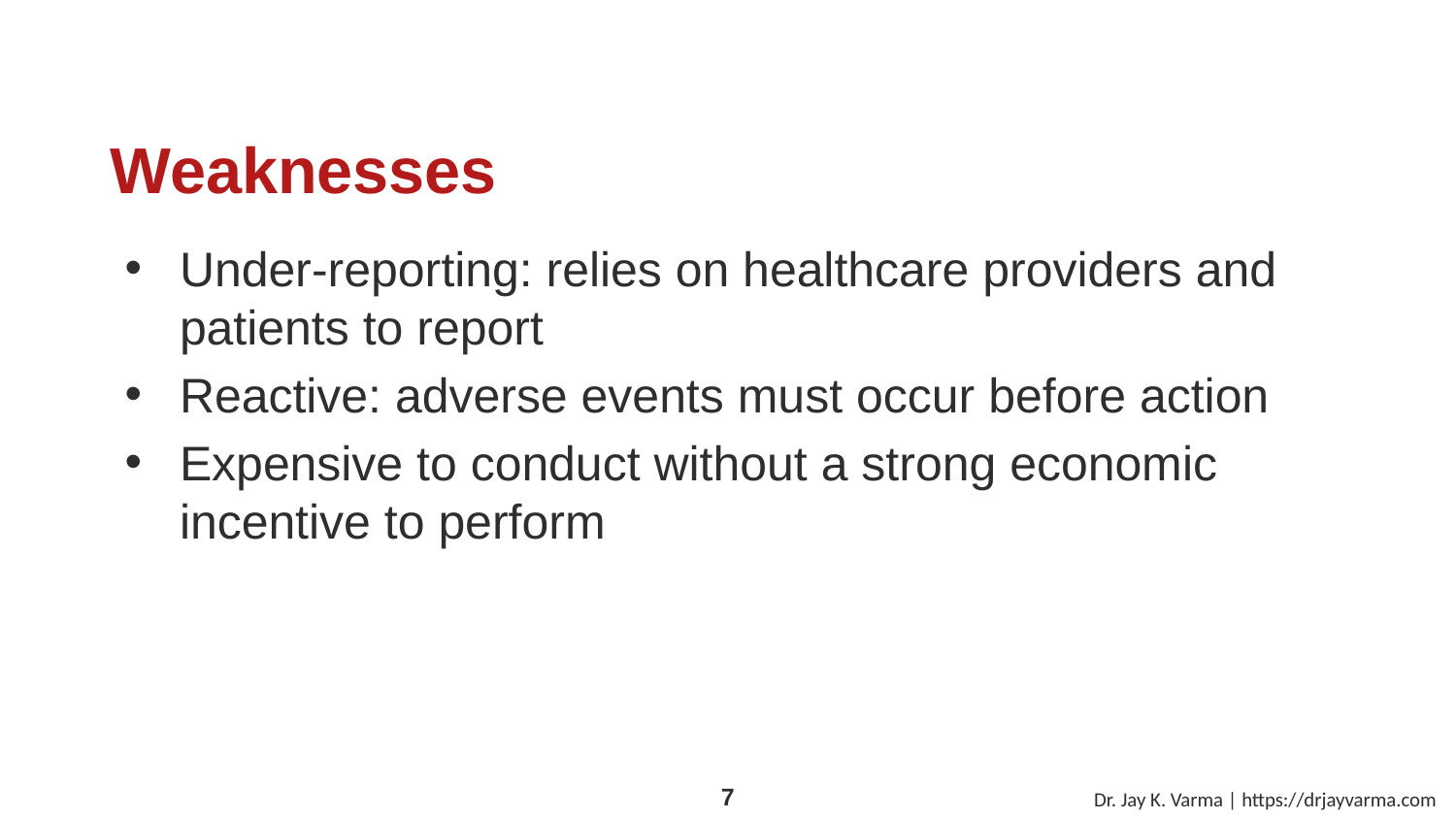

# Weaknesses
Under-reporting: relies on healthcare providers and patients to report
Reactive: adverse events must occur before action
Expensive to conduct without a strong economic incentive to perform

Dr. Jay K. Varma | https://drjayvarma.com